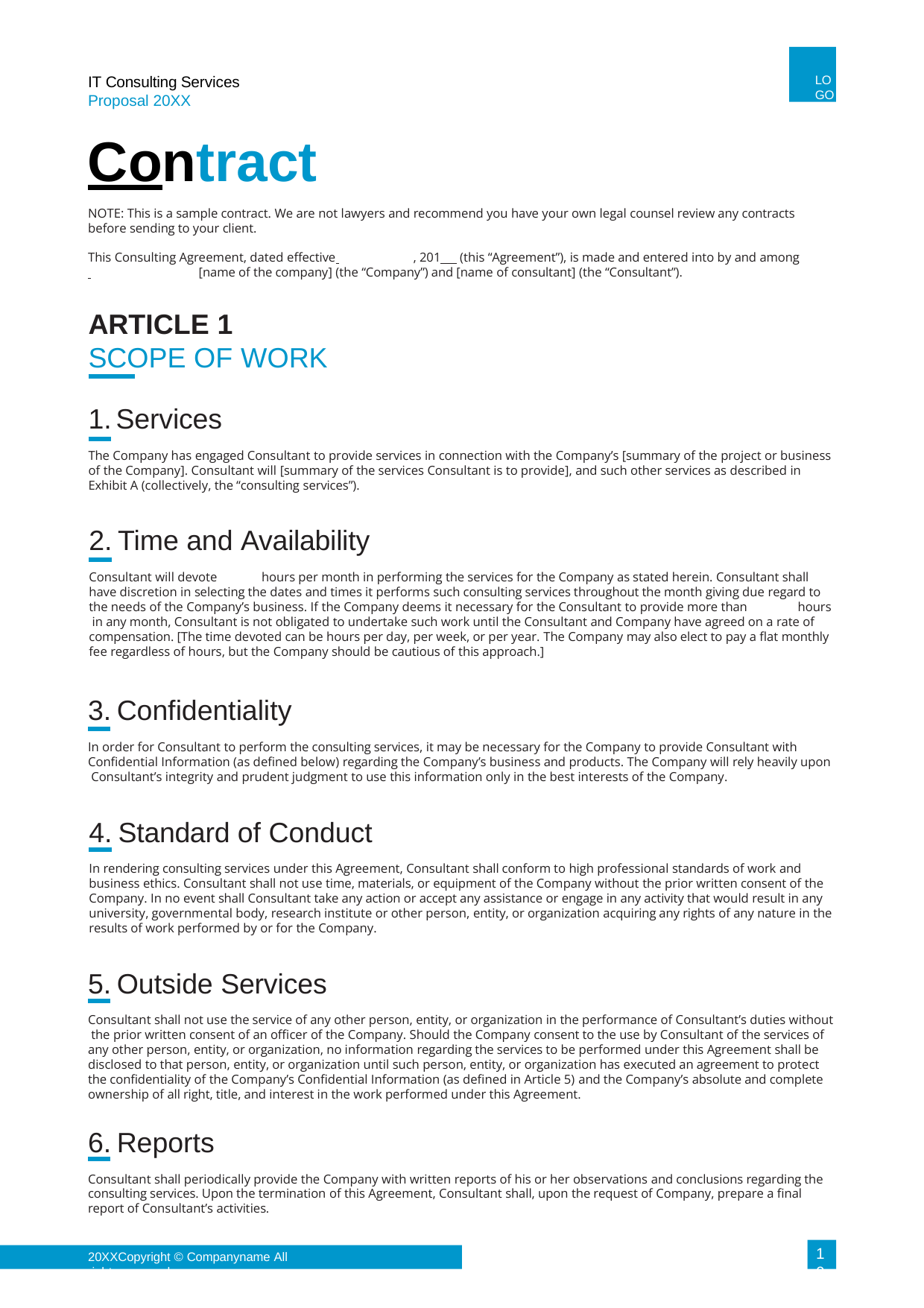

LOGO
IT Consulting Services Proposal 20XX
Contract
NOTE: This is a sample contract. We are not lawyers and recommend you have your own legal counsel review any contracts
before sending to your client.
This Consulting Agreement, dated effective 	, 201      (this “Agreement”), is made and entered into by and among
 	 [name of the company] (the “Company”) and [name of consultant] (the “Consultant”).
ARTICLE 1
SCOPE OF WORK

Services
The Company has engaged Consultant to provide services in connection with the Company’s [summary of the project or business  of the Company]. Consultant will [summary of the services Consultant is to provide], and such other services as described in  Exhibit A (collectively, the “consulting services”).

Time and Availability
Consultant will devote	hours per month in performing the services for the Company as stated herein. Consultant shall  have discretion in selecting the dates and times it performs such consulting services throughout the month giving due regard to  the needs of the Company’s business. If the Company deems it necessary for the Consultant to provide more than	hours  in any month, Consultant is not obligated to undertake such work until the Consultant and Company have agreed on a rate of  compensation. [The time devoted can be hours per day, per week, or per year. The Company may also elect to pay a flat monthly  fee regardless of hours, but the Company should be cautious of this approach.]

Confidentiality
In order for Consultant to perform the consulting services, it may be necessary for the Company to provide Consultant with  Confidential Information (as defined below) regarding the Company’s business and products. The Company will rely heavily upon  Consultant’s integrity and prudent judgment to use this information only in the best interests of the Company.

Standard of Conduct
In rendering consulting services under this Agreement, Consultant shall conform to high professional standards of work and  business ethics. Consultant shall not use time, materials, or equipment of the Company without the prior written consent of the  Company. In no event shall Consultant take any action or accept any assistance or engage in any activity that would result in any  university, governmental body, research institute or other person, entity, or organization acquiring any rights of any nature in the  results of work performed by or for the Company.

Outside Services
Consultant shall not use the service of any other person, entity, or organization in the performance of Consultant’s duties without  the prior written consent of an officer of the Company. Should the Company consent to the use by Consultant of the services of  any other person, entity, or organization, no information regarding the services to be performed under this Agreement shall be  disclosed to that person, entity, or organization until such person, entity, or organization has executed an agreement to protect  the confidentiality of the Company’s Confidential Information (as defined in Article 5) and the Company’s absolute and complete  ownership of all right, title, and interest in the work performed under this Agreement.

Reports
Consultant shall periodically provide the Company with written reports of his or her observations and conclusions regarding the  consulting services. Upon the termination of this Agreement, Consultant shall, upon the request of Company, prepare a final  report of Consultant’s activities.

10

20XXCopyright © Companyname All rights reserved